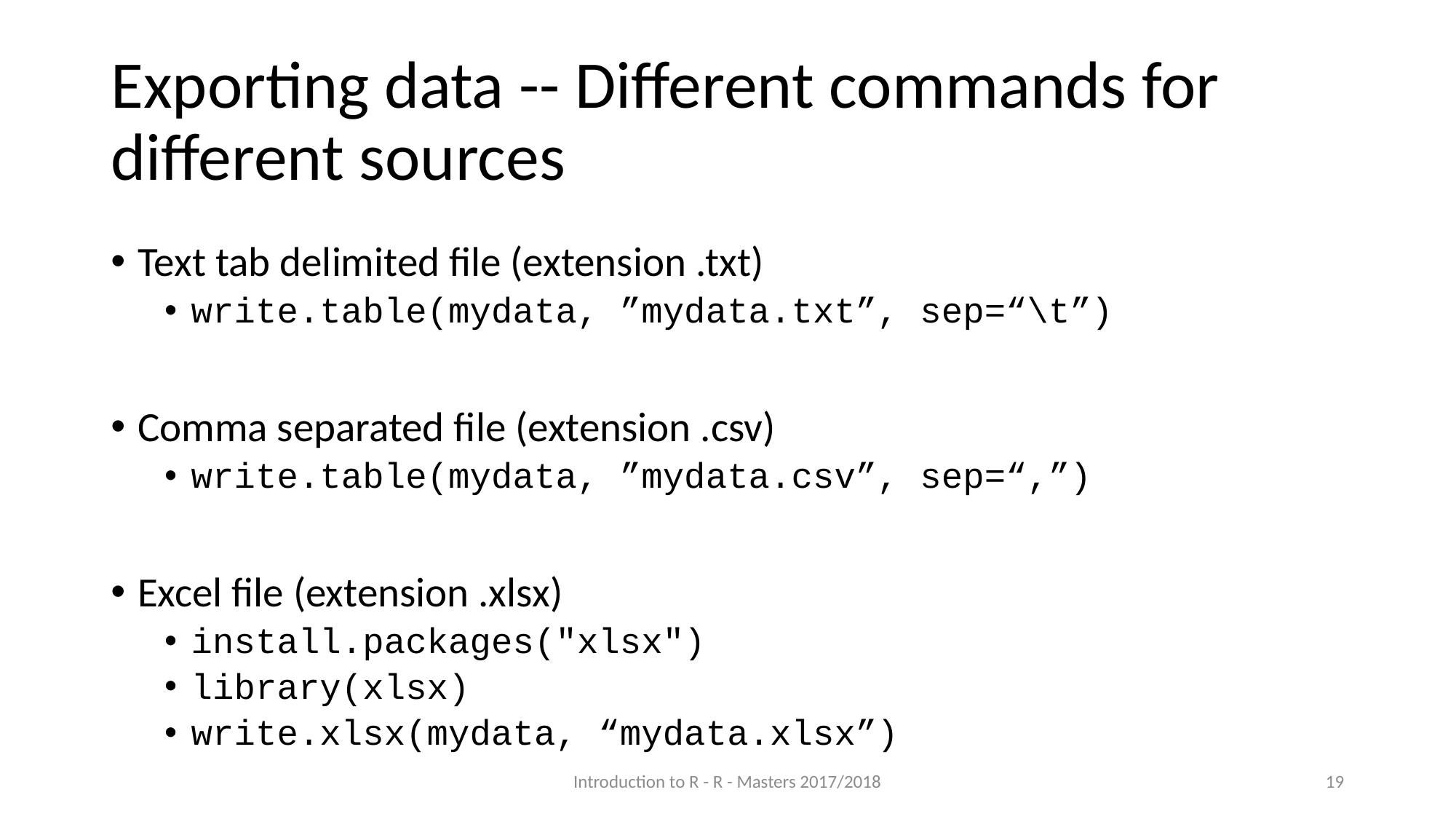

# Exporting data -- Different commands for different sources
Text tab delimited file (extension .txt)
write.table(mydata, ”mydata.txt”, sep=“\t”)

Comma separated file (extension .csv)
write.table(mydata, ”mydata.csv”, sep=“,”)

Excel file (extension .xlsx)
install.packages("xlsx")
library(xlsx)
write.xlsx(mydata, “mydata.xlsx”)
Introduction to R - R - Masters 2017/2018
19